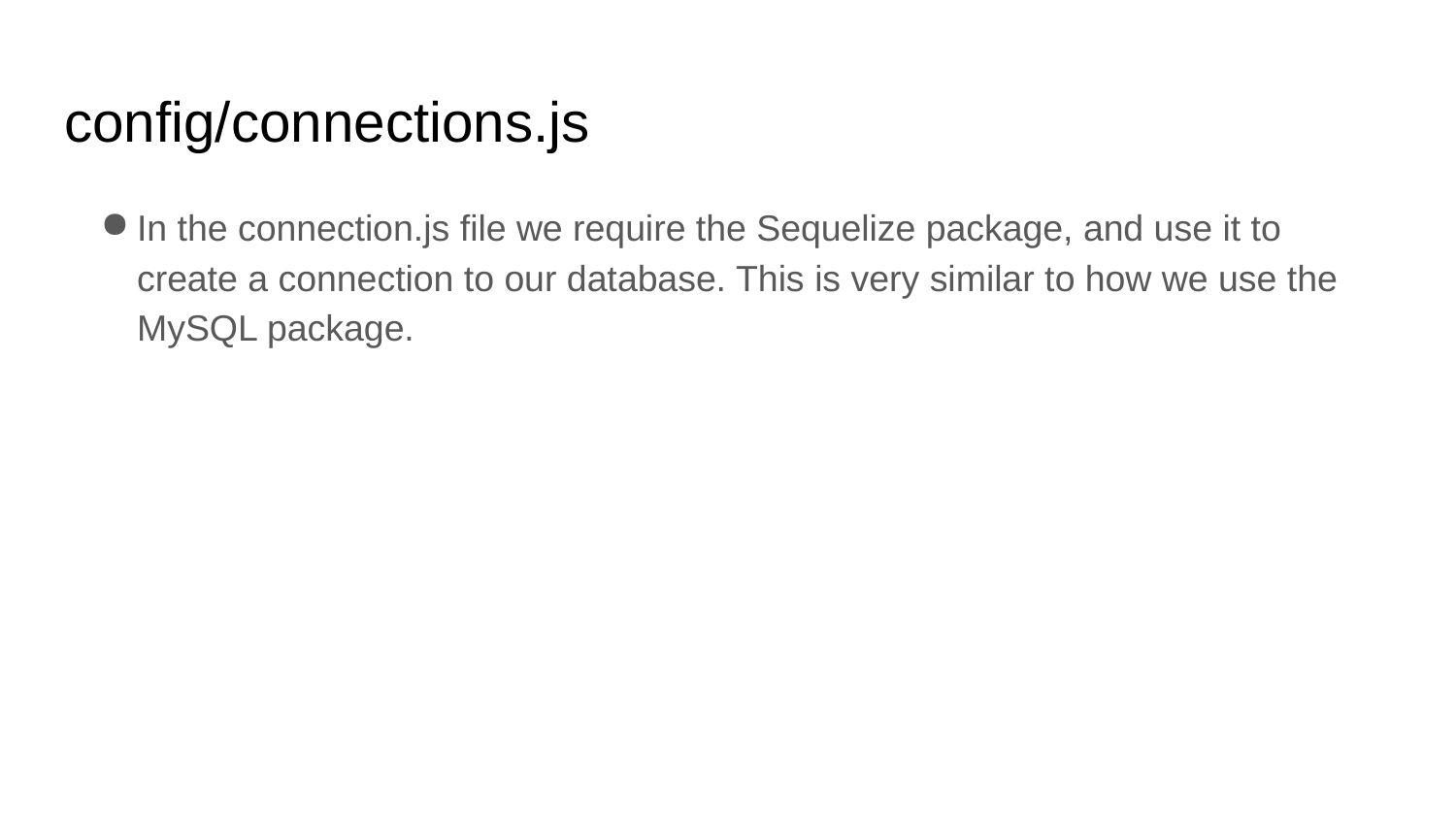

# config/connections.js
In the connection.js file we require the Sequelize package, and use it to create a connection to our database. This is very similar to how we use the MySQL package.